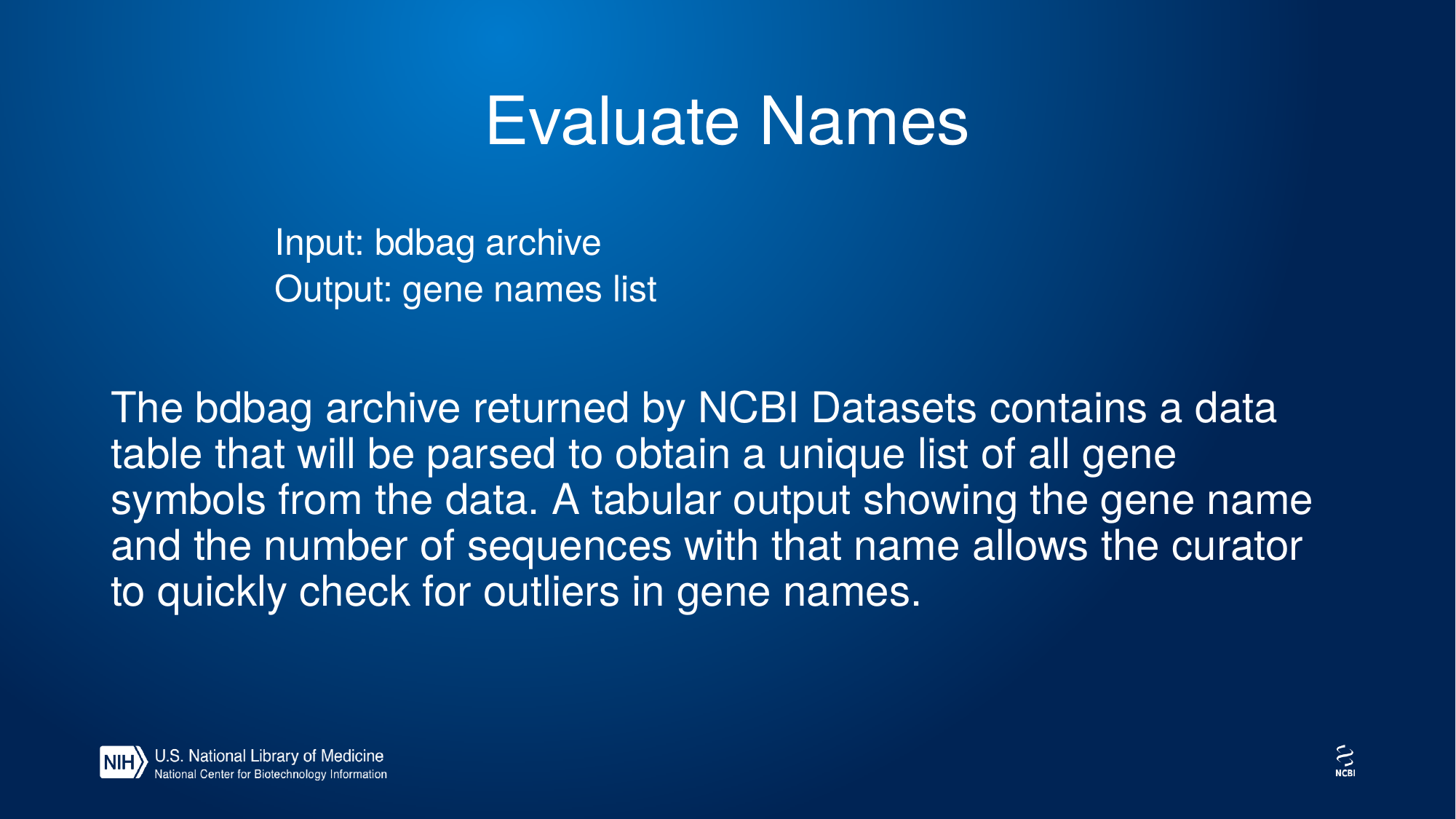

# Evaluate Names
	Input: bdbag archive
	Output: gene names list

The bdbag archive returned by NCBI Datasets contains a data table that will be parsed to obtain a unique list of all gene symbols from the data. A tabular output showing the gene name and the number of sequences with that name allows the curator to quickly check for outliers in gene names.